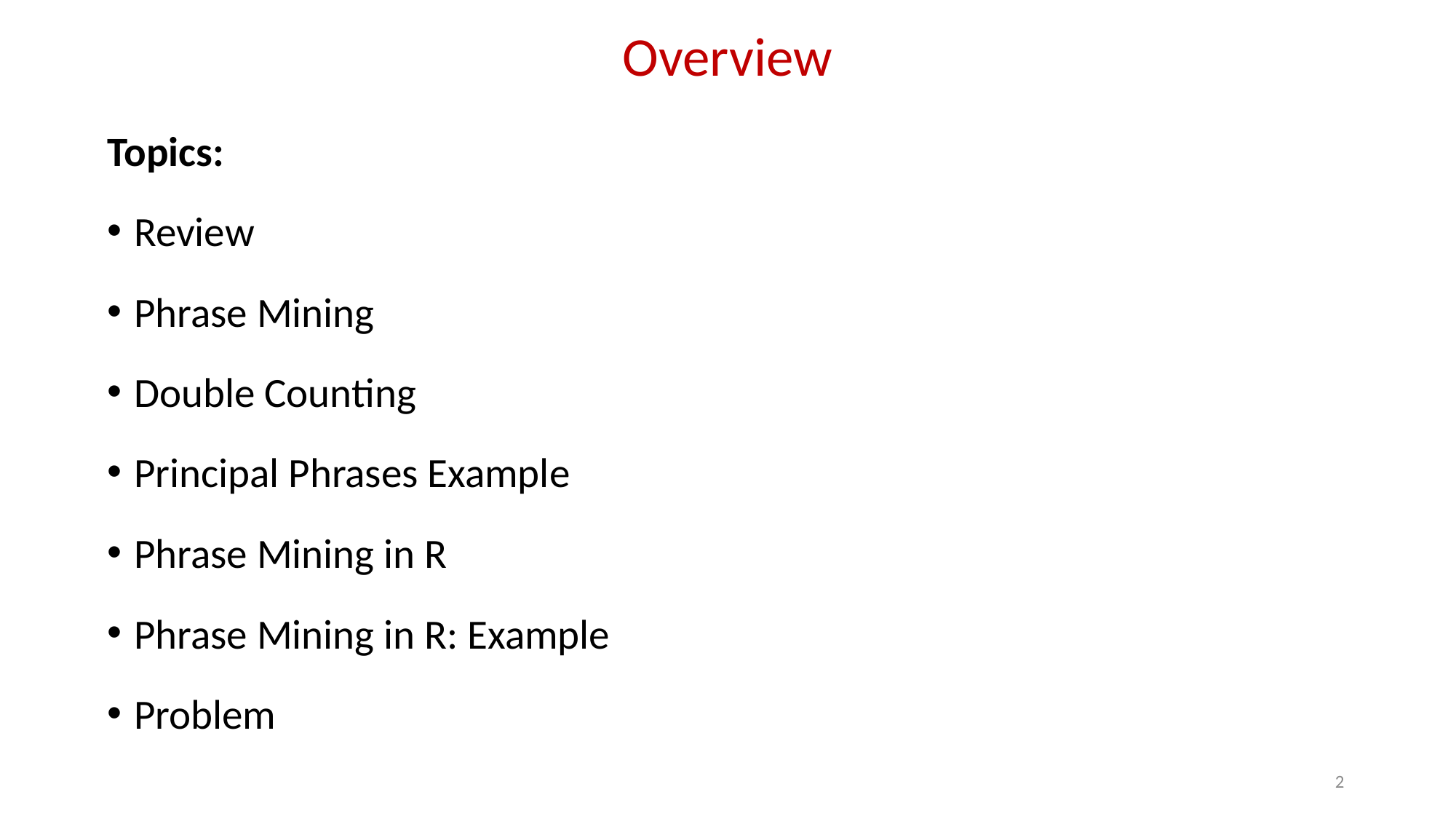

Overview
Topics:
Review
Phrase Mining
Double Counting
Principal Phrases Example
Phrase Mining in R
Phrase Mining in R: Example
Problem

2